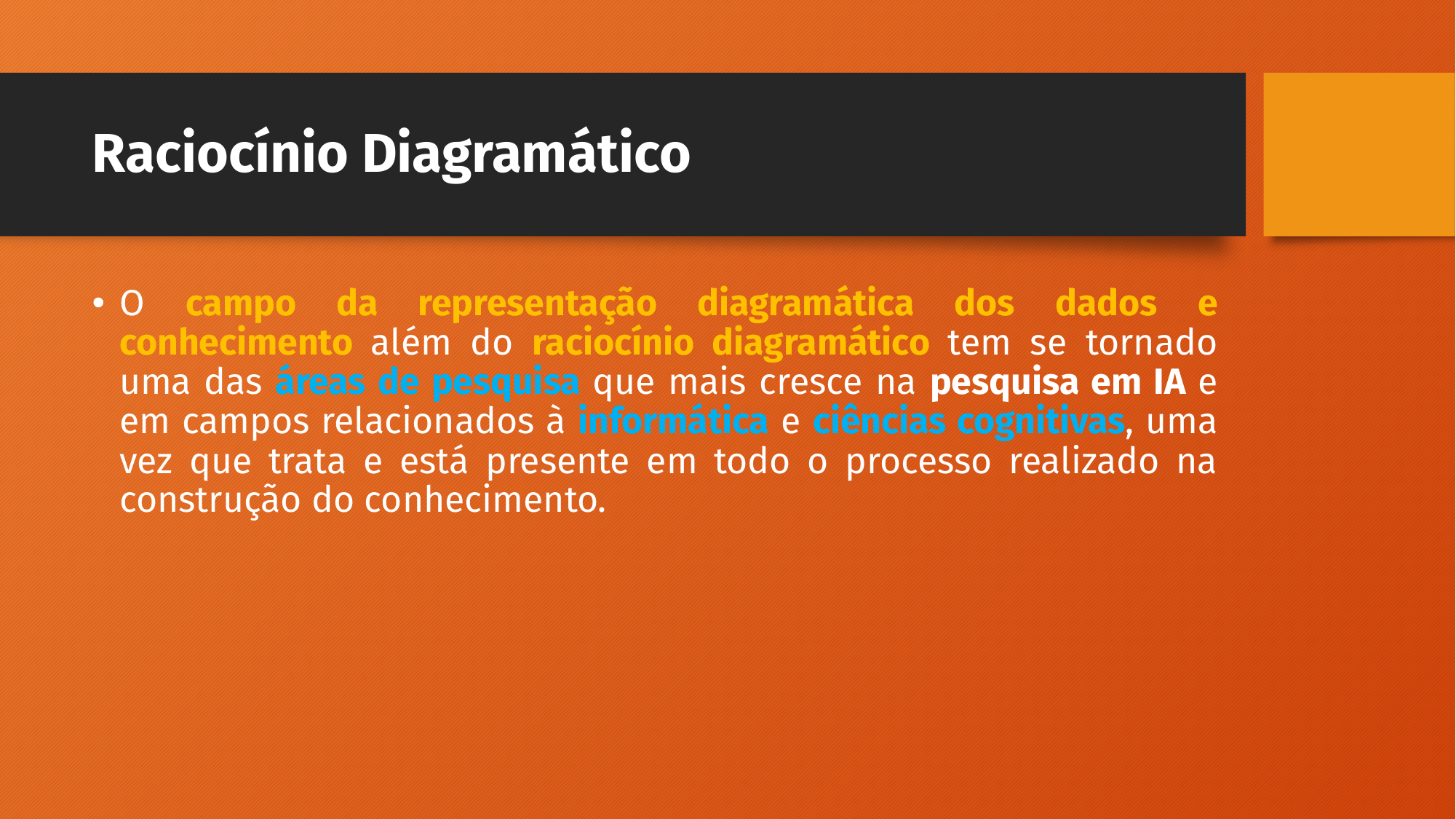

# Raciocínio Diagramático
O campo da representação diagramática dos dados e conhecimento além do raciocínio diagramático tem se tornado uma das áreas de pesquisa que mais cresce na pesquisa em IA e em campos relacionados à informática e ciências cognitivas, uma vez que trata e está presente em todo o processo realizado na construção do conhecimento.